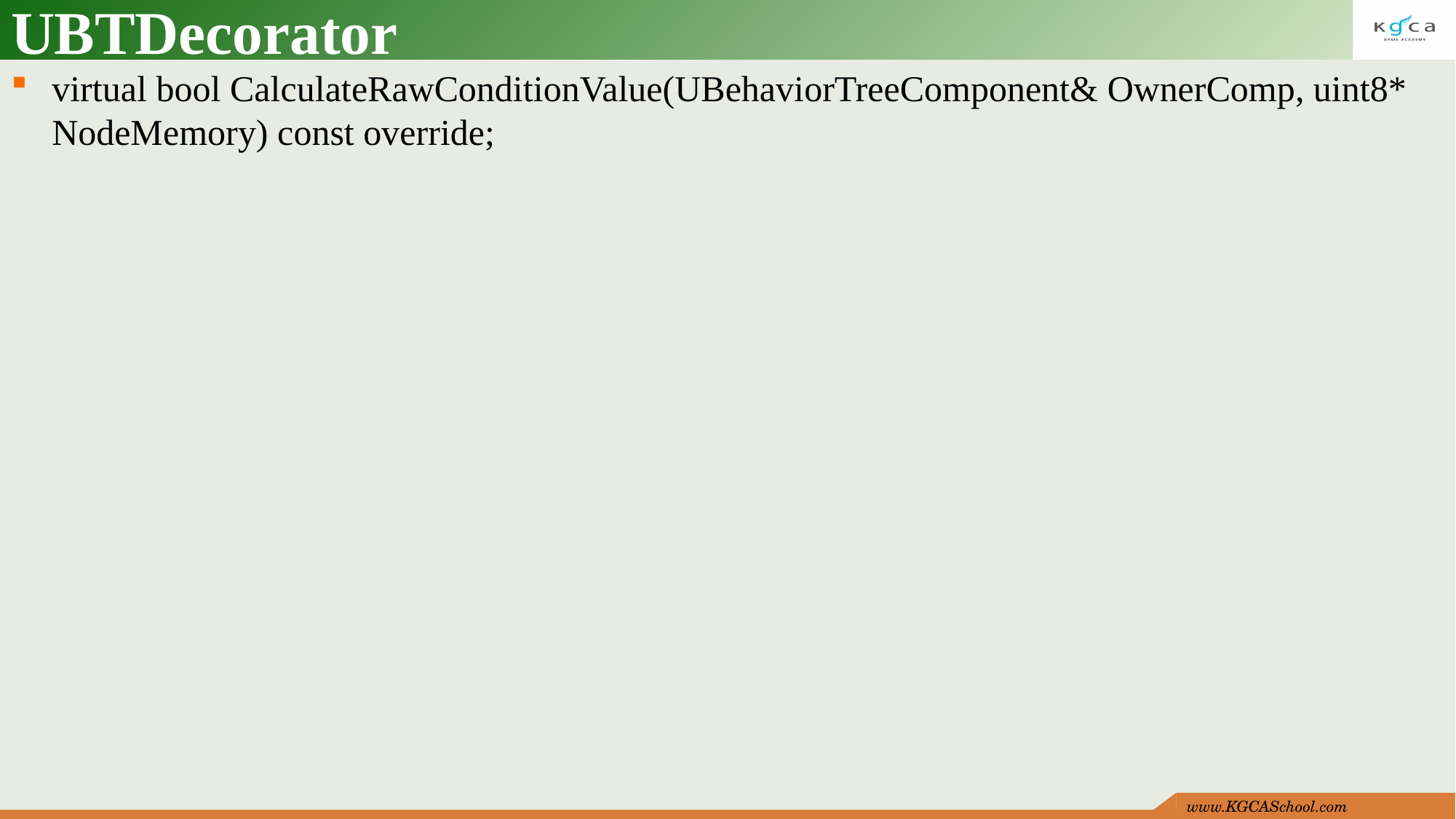

# UBTDecorator
virtual bool CalculateRawConditionValue(UBehaviorTreeComponent& OwnerComp, uint8* NodeMemory) const override;